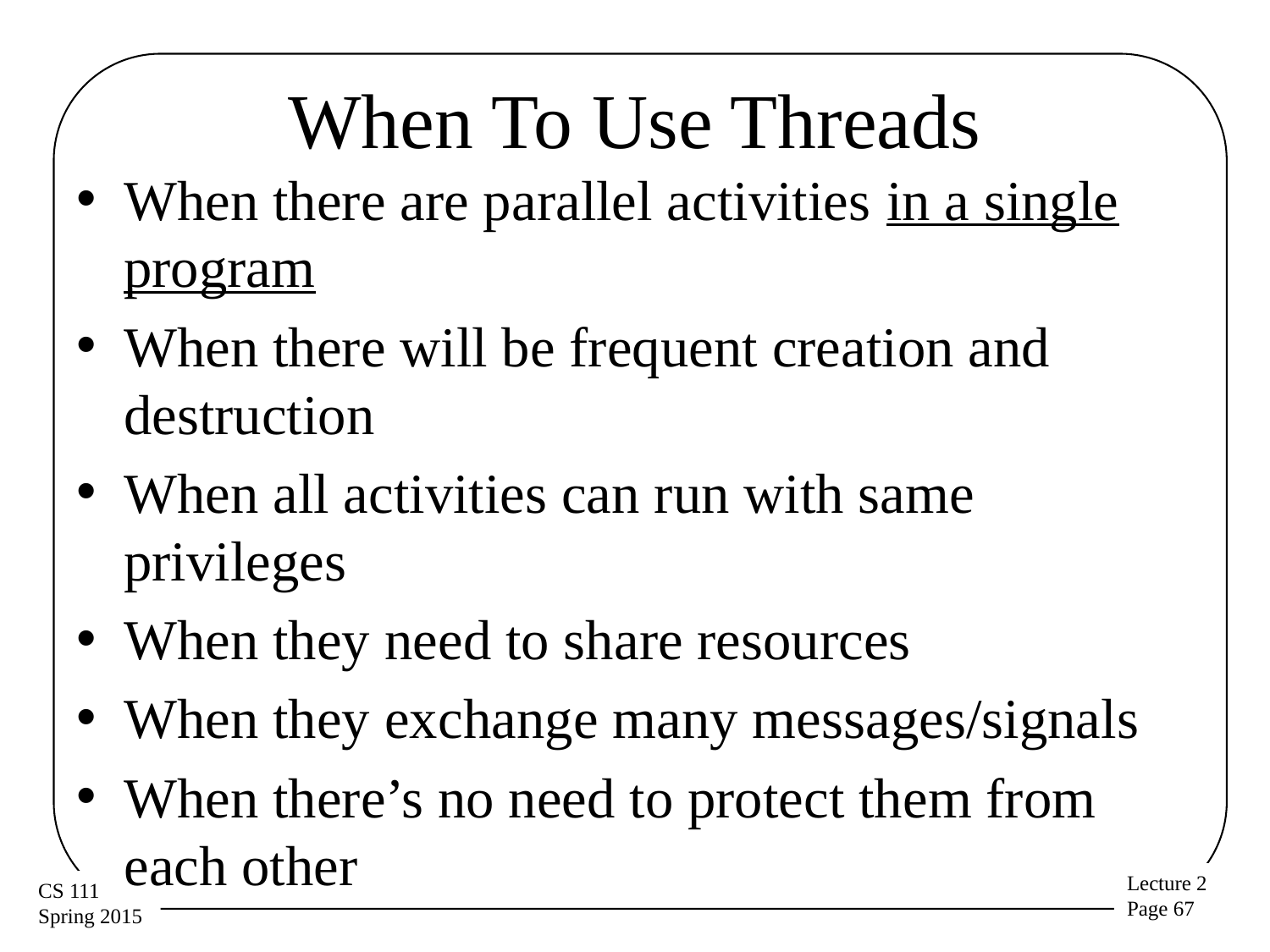

# When To Use Threads
When there are parallel activities in a single program
When there will be frequent creation and destruction
When all activities can run with same privileges
When they need to share resources
When they exchange many messages/signals
When there’s no need to protect them from each other